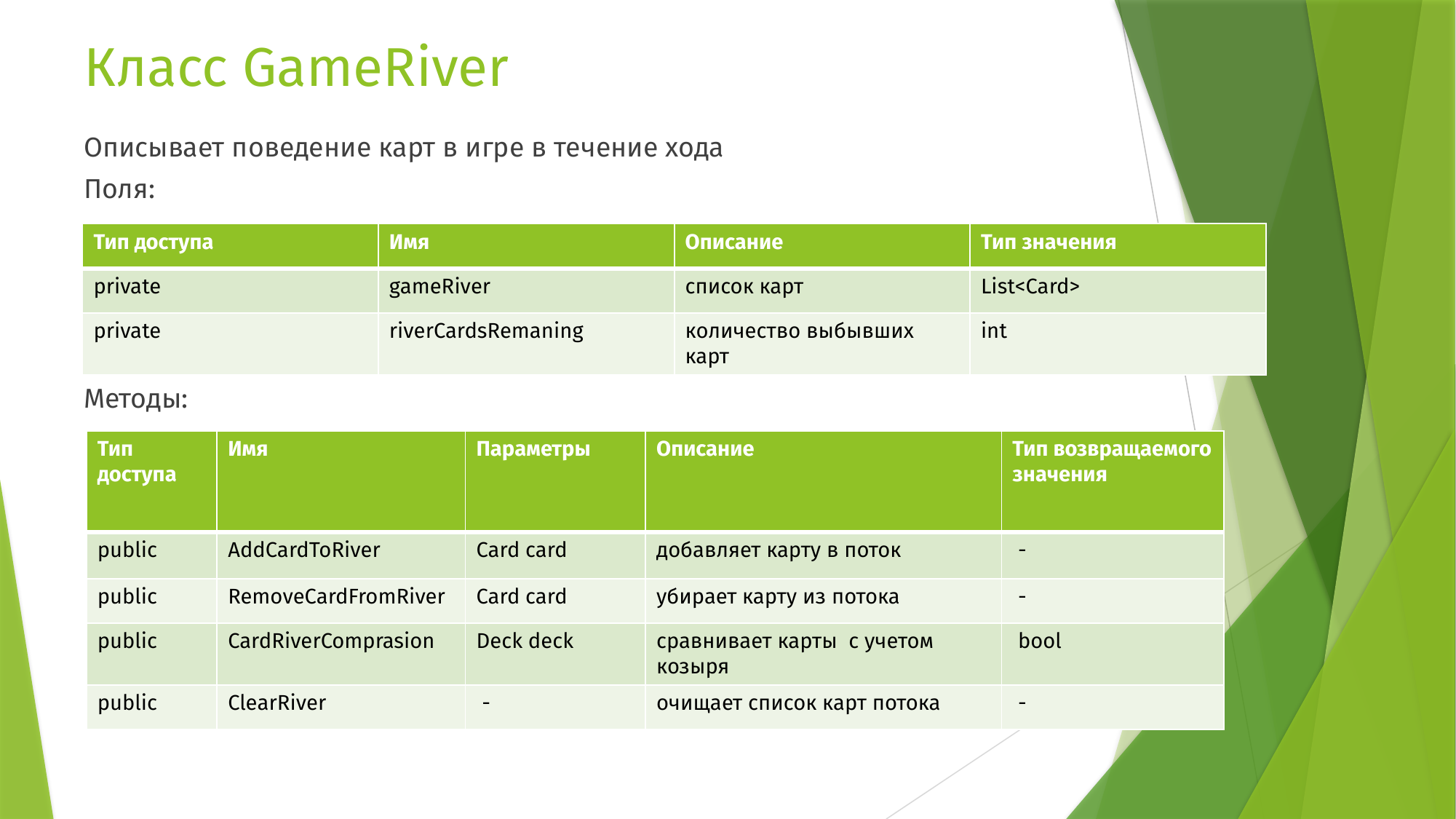

# Класс GameRiver
Описывает поведение карт в игре в течение хода
Поля:

Методы:

| Тип доступа | Имя | Описание | Тип значения |
| --- | --- | --- | --- |
| private | gameRiver | список карт | List<Card> |
| private | riverCardsRemaning | количество выбывших карт | int |
| Тип доступа | Имя | Параметры | Описание | Тип возвращаемого значения |
| --- | --- | --- | --- | --- |
| public | AddCardToRiver | Card card | добавляет карту в поток | - |
| public | RemoveCardFromRiver | Card card | убирает карту из потока | - |
| public | CardRiverComprasion | Deck deck | сравнивает карты с учетом козыря | bool |
| public | ClearRiver | - | очищает список карт потока | - |